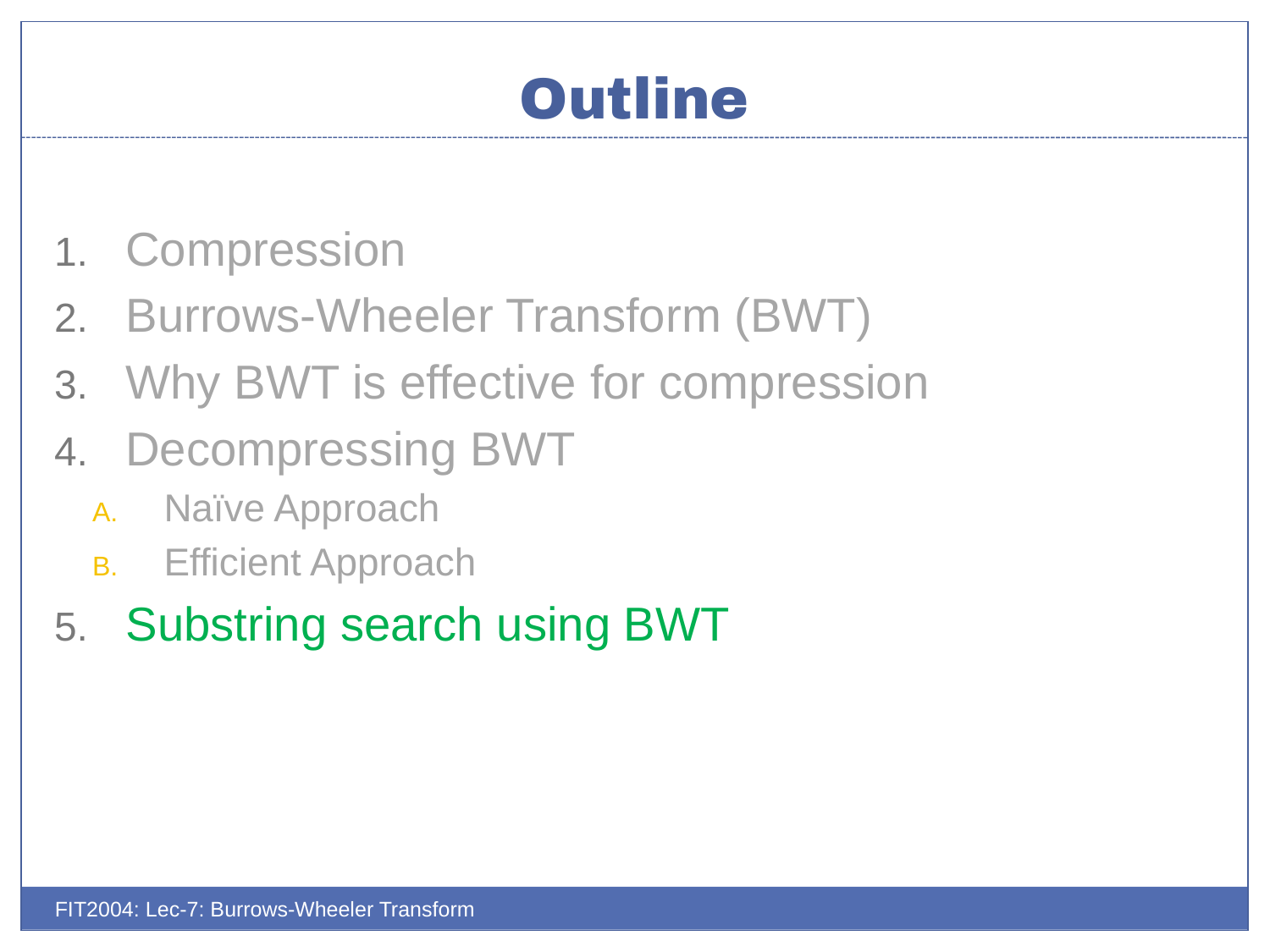

# Outline
Compression
Burrows-Wheeler Transform (BWT)
Why BWT is effective for compression
Decompressing BWT
Naïve Approach
Efficient Approach
Substring search using BWT
FIT2004: Lec-7: Burrows-Wheeler Transform